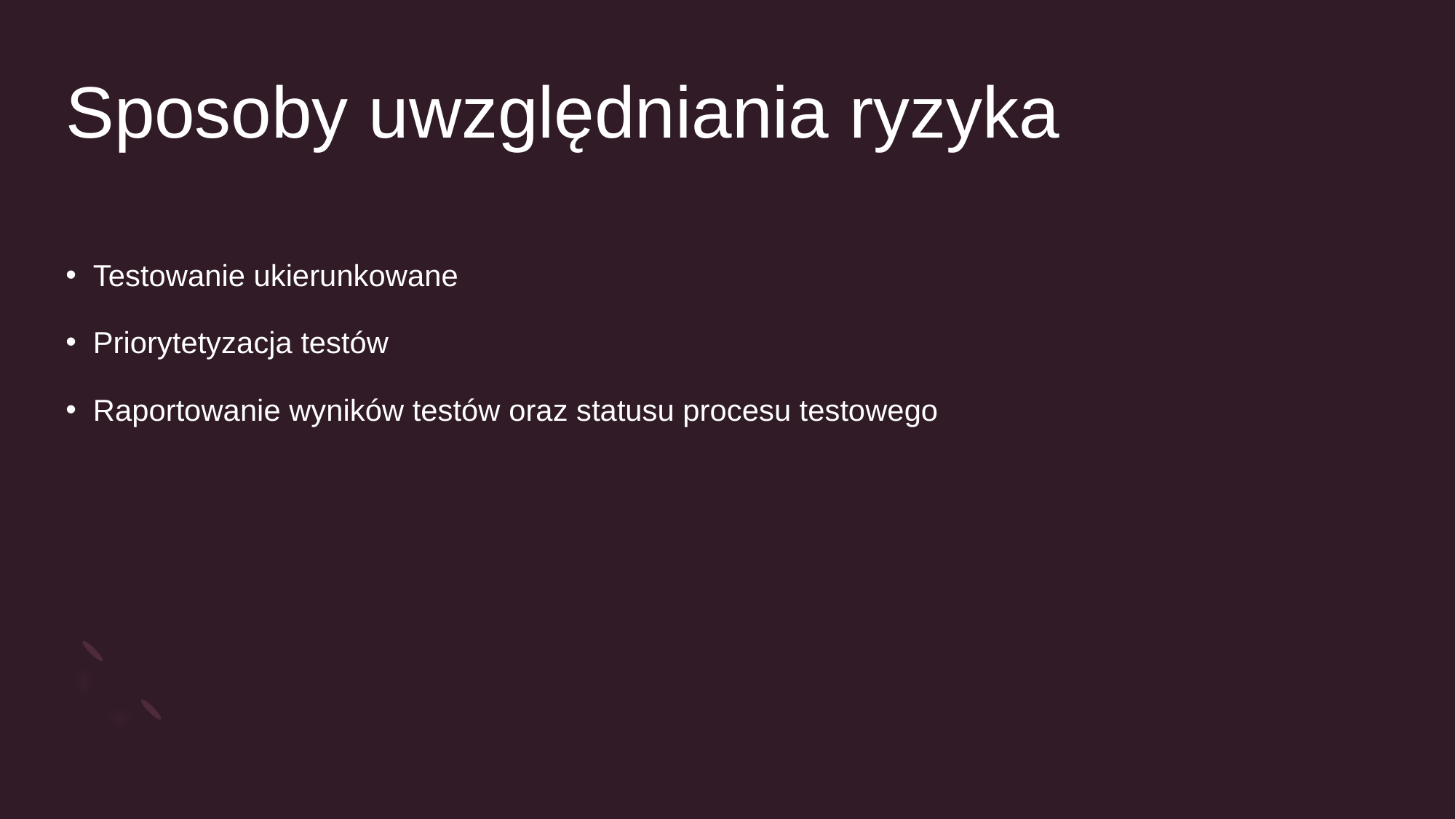

# Sposoby uwzględniania ryzyka
Testowanie ukierunkowane
Priorytetyzacja testów
Raportowanie wyników testów oraz statusu procesu testowego